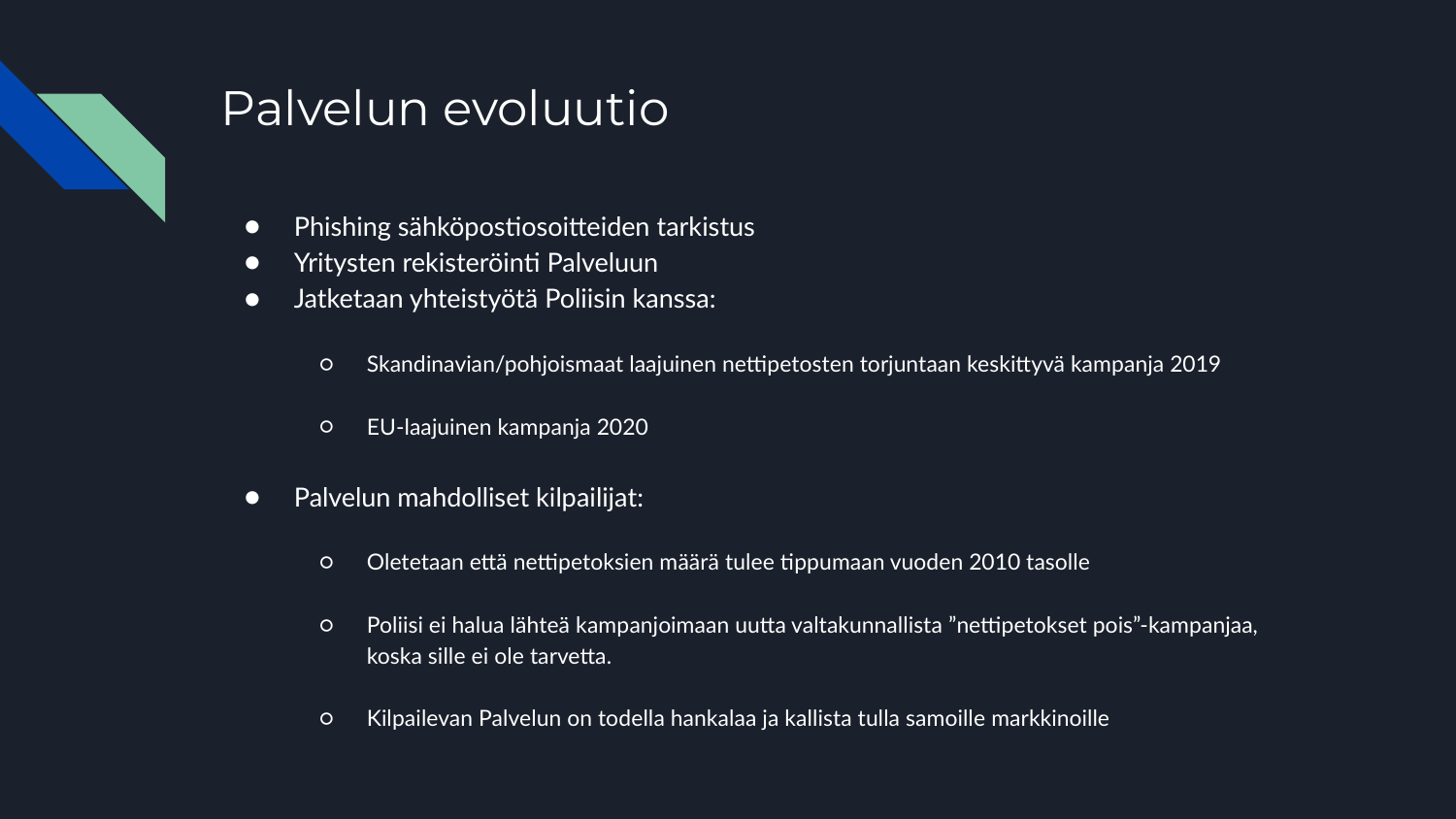

# Palvelun evoluutio
Phishing sähköpostiosoitteiden tarkistus
Yritysten rekisteröinti Palveluun
Jatketaan yhteistyötä Poliisin kanssa:
Skandinavian/pohjoismaat laajuinen nettipetosten torjuntaan keskittyvä kampanja 2019
EU-laajuinen kampanja 2020

Palvelun mahdolliset kilpailijat:
Oletetaan että nettipetoksien määrä tulee tippumaan vuoden 2010 tasolle
Poliisi ei halua lähteä kampanjoimaan uutta valtakunnallista ”nettipetokset pois”-kampanjaa, koska sille ei ole tarvetta.
Kilpailevan Palvelun on todella hankalaa ja kallista tulla samoille markkinoille